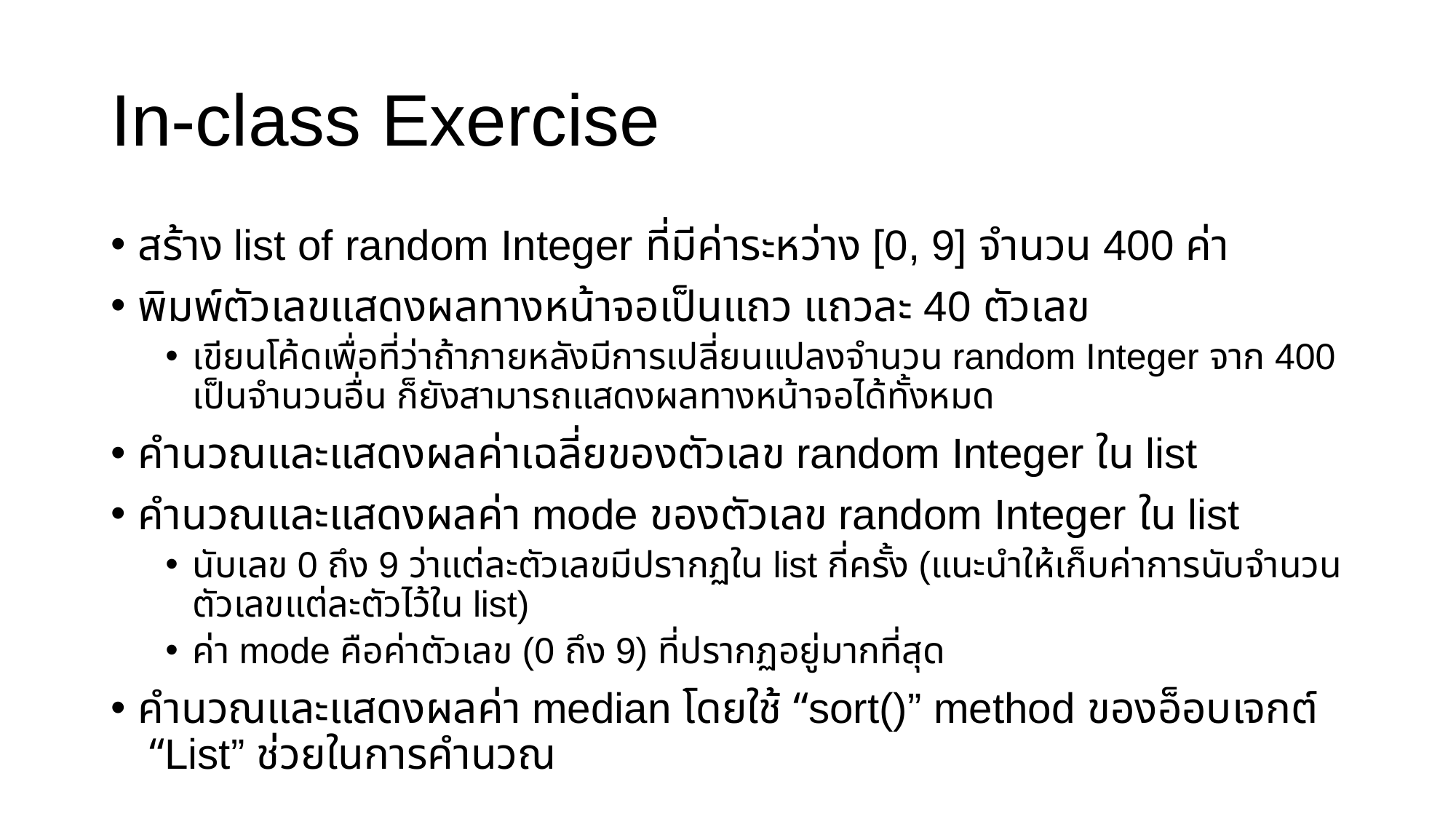

# In-class Exercise
สร้าง list of random Integer ที่มีค่าระหว่าง [0, 9] จำนวน 400 ค่า
พิมพ์ตัวเลขแสดงผลทางหน้าจอเป็นแถว แถวละ 40 ตัวเลข
เขียนโค้ดเพื่อที่ว่าถ้าภายหลังมีการเปลี่ยนแปลงจำนวน random Integer จาก 400 เป็นจำนวนอื่น ก็ยังสามารถแสดงผลทางหน้าจอได้ทั้งหมด
คำนวณและแสดงผลค่าเฉลี่ยของตัวเลข random Integer ใน list
คำนวณและแสดงผลค่า mode ของตัวเลข random Integer ใน list
นับเลข 0 ถึง 9 ว่าแต่ละตัวเลขมีปรากฏใน list กี่ครั้ง (แนะนำให้เก็บค่าการนับจำนวนตัวเลขแต่ละตัวไว้ใน list)
ค่า mode คือค่าตัวเลข (0 ถึง 9) ที่ปรากฏอยู่มากที่สุด
คำนวณและแสดงผลค่า median โดยใช้ “sort()” method ของอ็อบเจกต์ “List” ช่วยในการคำนวณ